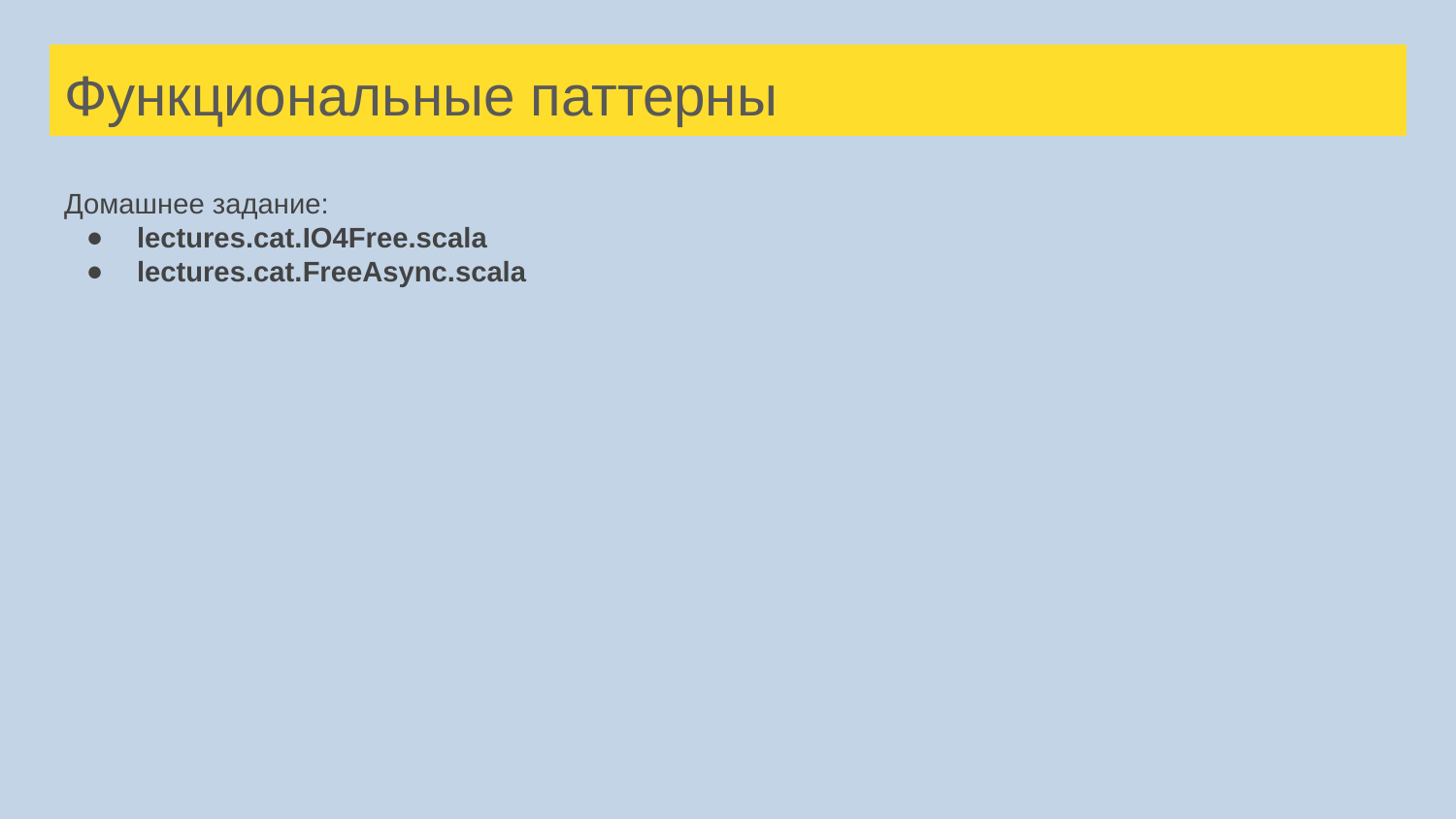

# Функциональные паттерны
Домашнее задание:
lectures.cat.IO4Free.scala
lectures.cat.FreeAsync.scala